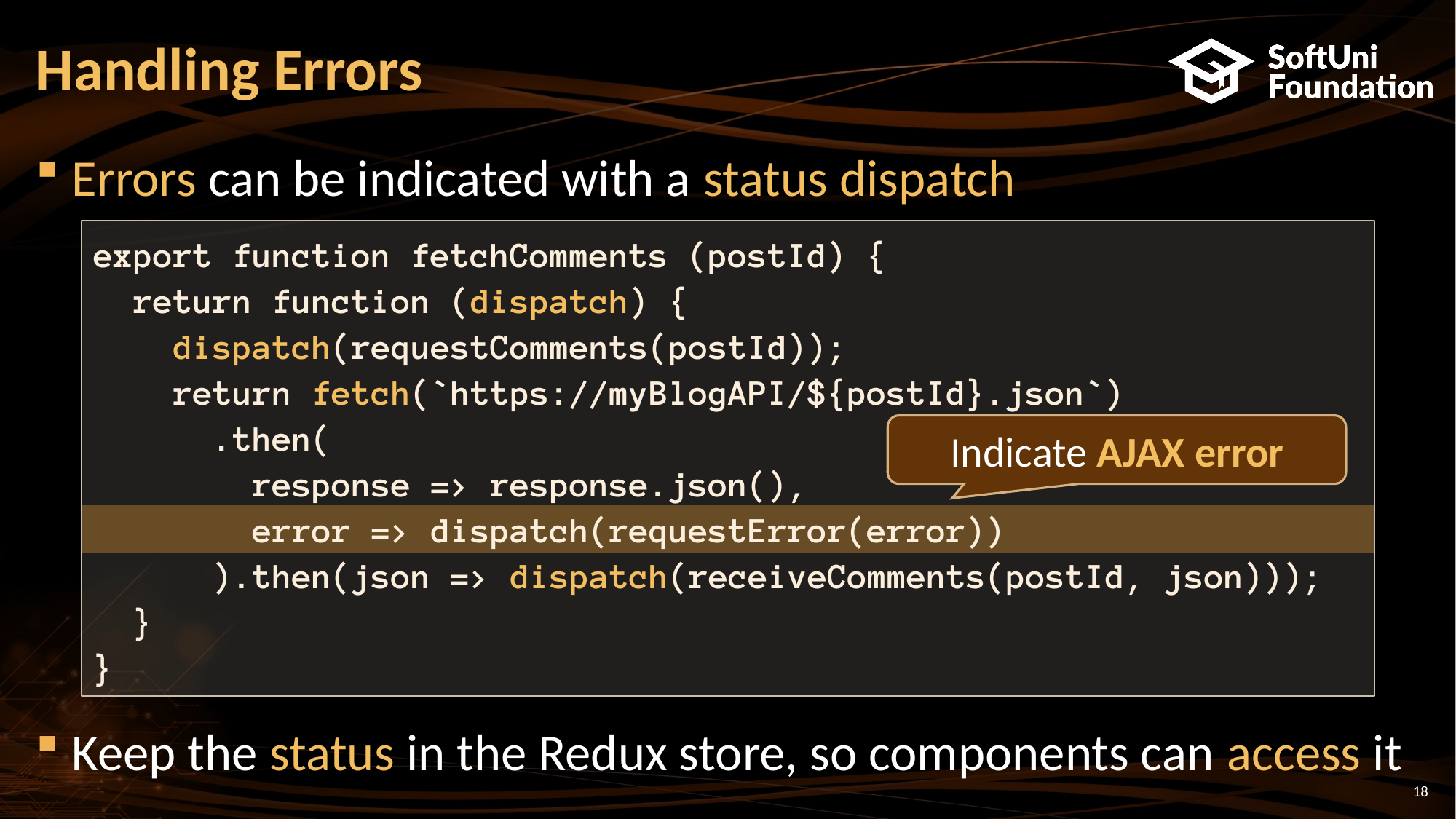

# Handling Errors
Errors can be indicated with a status dispatch
Keep the status in the Redux store, so components can access it
export function fetchComments (postId) {
  return function (dispatch) {
    dispatch(requestComments(postId));
    return fetch(`https://myBlogAPI/${postId}.json`)
      .then(
        response => response.json(),
        error => dispatch(requestError(error))
      ).then(json => dispatch(receiveComments(postId, json)));
  }
}
Indicate AJAX error

18